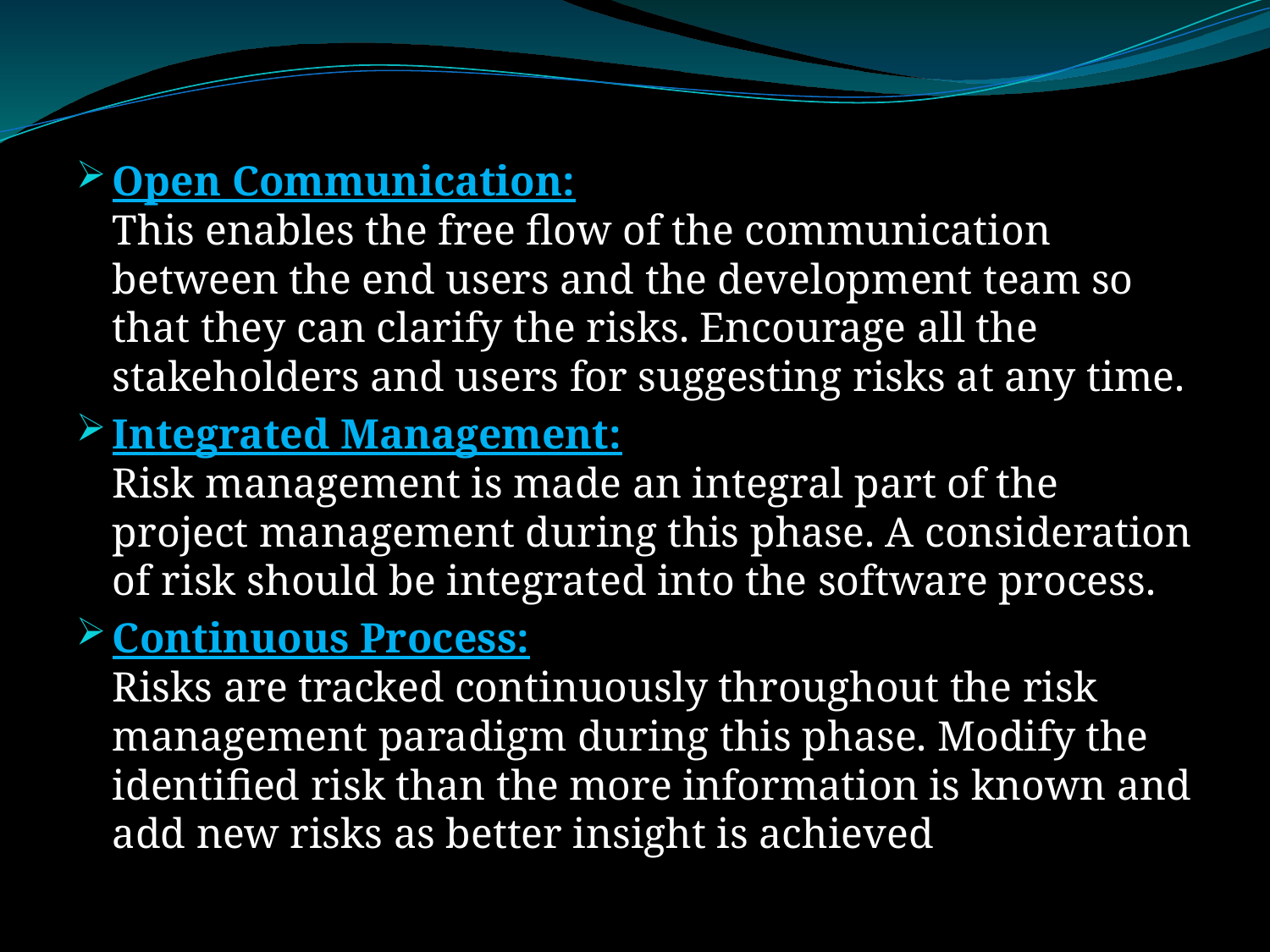

Open Communication:
This enables the free flow of the communication between the end users and the development team so that they can clarify the risks. Encourage all the stakeholders and users for suggesting risks at any time.
Integrated Management:
Risk management is made an integral part of the project management during this phase. A consideration of risk should be integrated into the software process.
Continuous Process:
Risks are tracked continuously throughout the risk management paradigm during this phase. Modify the identified risk than the more information is known and add new risks as better insight is achieved